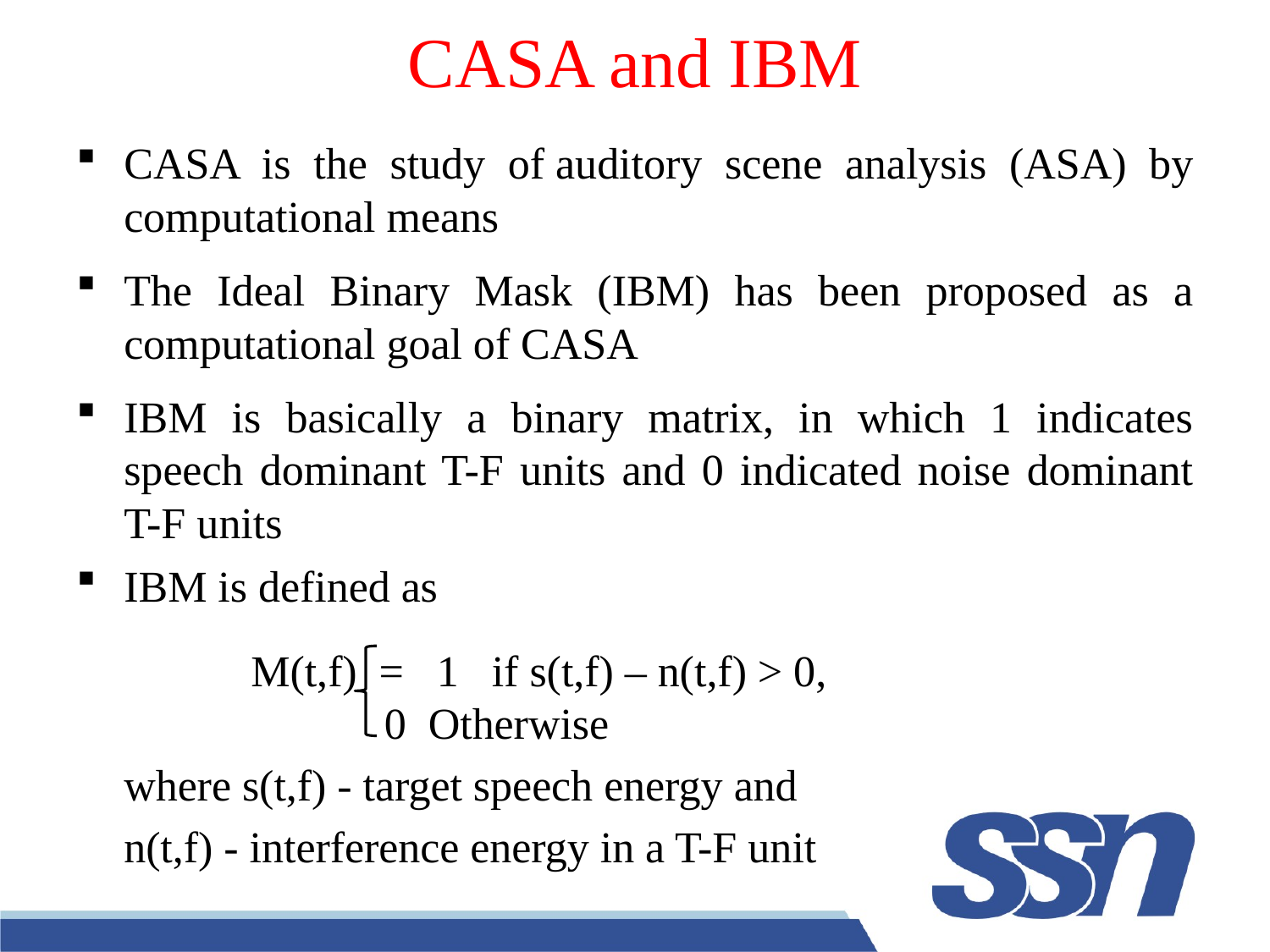

# CASA and IBM
CASA is the study of auditory scene analysis (ASA) by computational means
The Ideal Binary Mask (IBM) has been proposed as a computational goal of CASA
IBM is basically a binary matrix, in which 1 indicates speech dominant T-F units and 0 indicated noise dominant T-F units
IBM is defined as
		M(t,f)  =   1   if s(t,f) – n(t,f) > 0,
                            0  Otherwise
 	where s(t,f) - target speech energy and
	n(t,f) - interference energy in a T-F unit